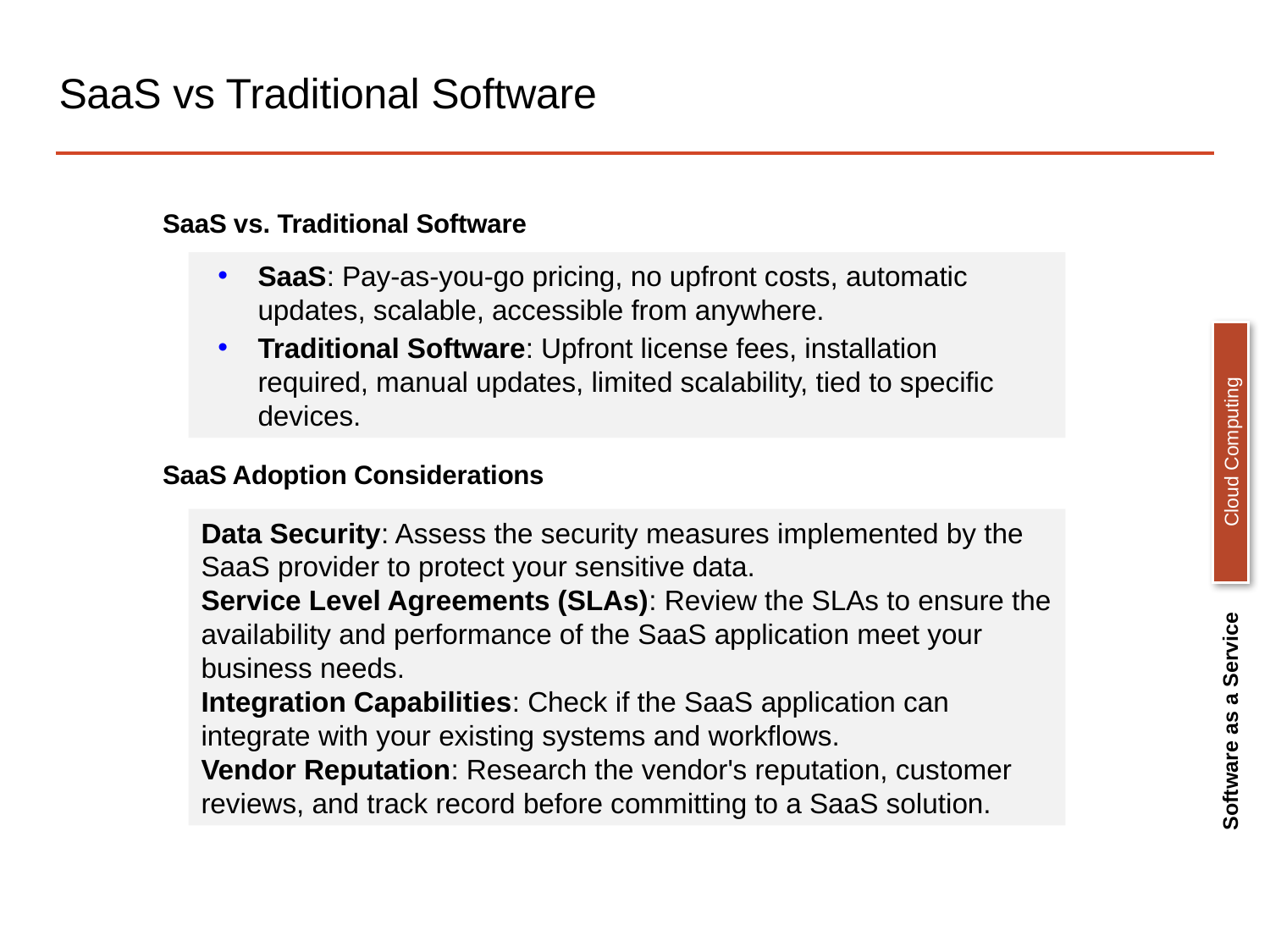

# SaaS vs Traditional Software
SaaS vs. Traditional Software
SaaS: Pay-as-you-go pricing, no upfront costs, automatic updates, scalable, accessible from anywhere.
Traditional Software: Upfront license fees, installation required, manual updates, limited scalability, tied to specific devices.
Cloud Computing
Software as a Service
SaaS Adoption Considerations
Data Security: Assess the security measures implemented by the SaaS provider to protect your sensitive data.
Service Level Agreements (SLAs): Review the SLAs to ensure the availability and performance of the SaaS application meet your business needs.
Integration Capabilities: Check if the SaaS application can integrate with your existing systems and workflows.
Vendor Reputation: Research the vendor's reputation, customer reviews, and track record before committing to a SaaS solution.